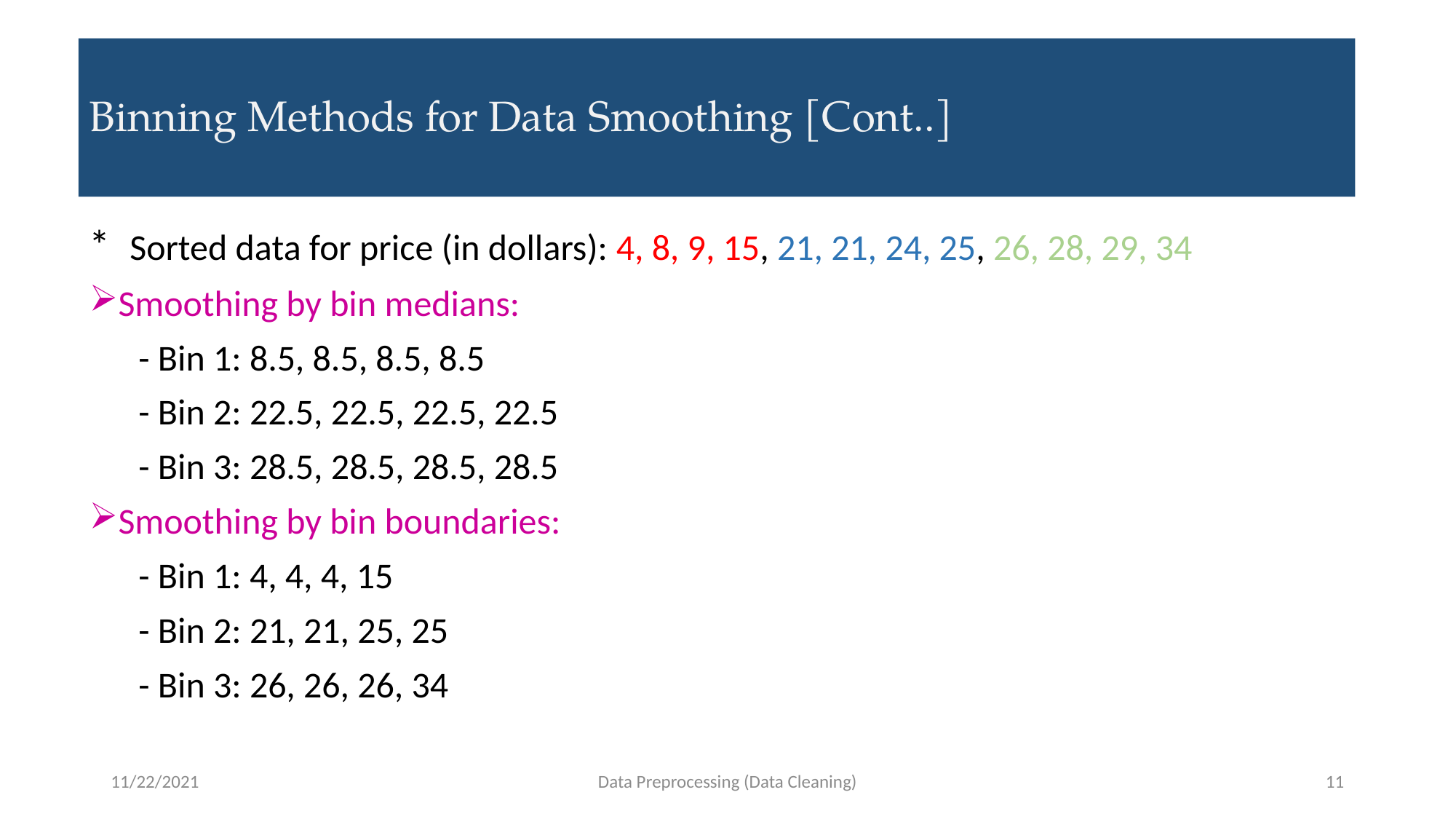

# Binning Methods for Data Smoothing [Cont..]
*  Sorted data for price (in dollars): 4, 8, 9, 15, 21, 21, 24, 25, 26, 28, 29, 34
Smoothing by bin medians:
      - Bin 1: 8.5, 8.5, 8.5, 8.5
      - Bin 2: 22.5, 22.5, 22.5, 22.5
      - Bin 3: 28.5, 28.5, 28.5, 28.5
Smoothing by bin boundaries:
      - Bin 1: 4, 4, 4, 15
      - Bin 2: 21, 21, 25, 25
      - Bin 3: 26, 26, 26, 34

11/22/2021
Data Preprocessing (Data Cleaning)
11